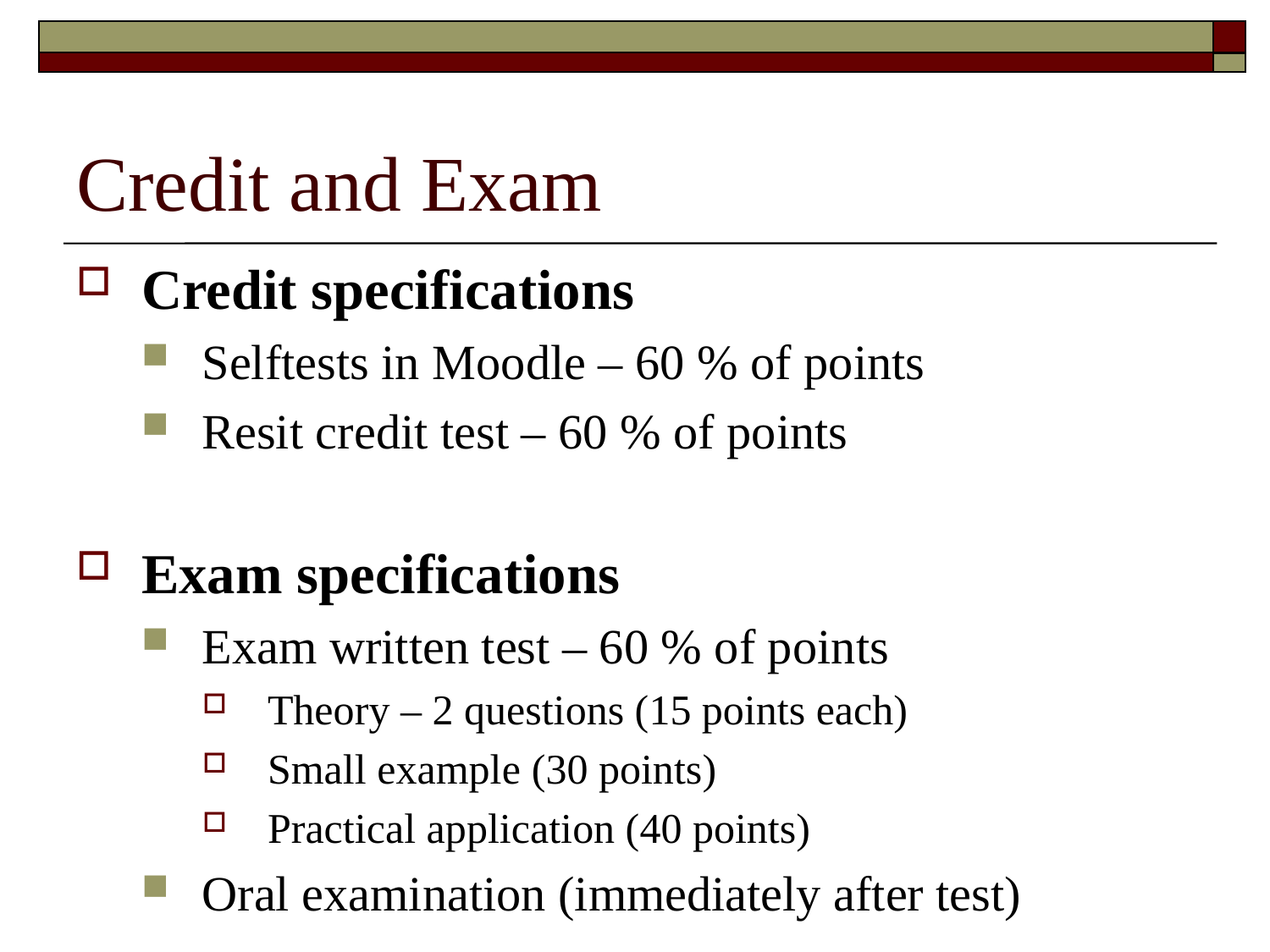

# Credit and Exam
Credit specifications
Selftests in Moodle – 60 % of points
Resit credit test – 60 % of points

Exam specifications
Exam written test – 60 % of points
Theory – 2 questions (15 points each)
Small example (30 points)
Practical application (40 points)
Oral examination (immediately after test)